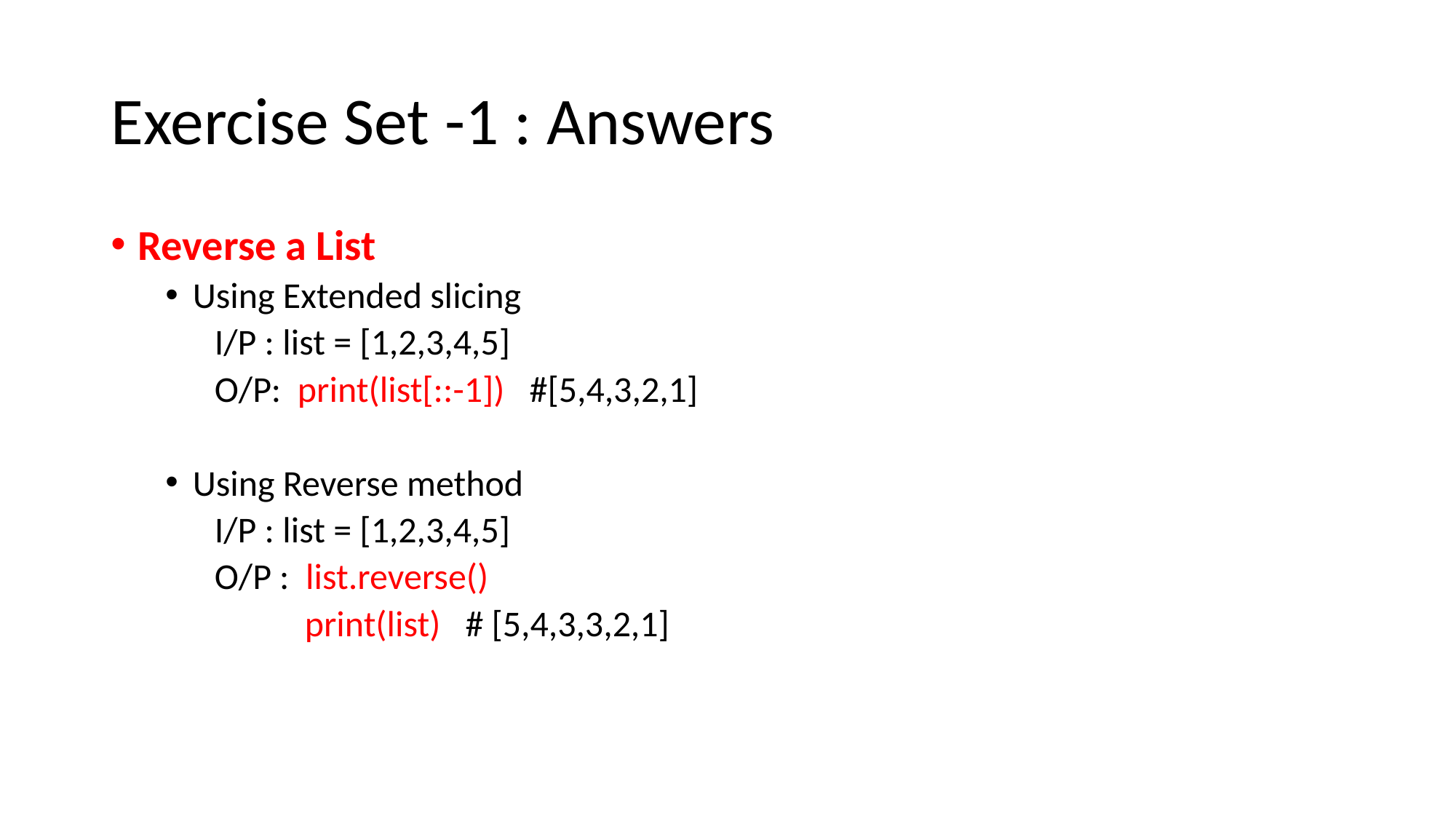

# Exercise Set -1 : Answers
Reverse a List
Using Extended slicing
      I/P : list = [1,2,3,4,5]
      O/P:  print(list[::-1])   #[5,4,3,2,1]

Using Reverse method
      I/P : list = [1,2,3,4,5]
      O/P :  list.reverse()
                 print(list)   # [5,4,3,3,2,1]